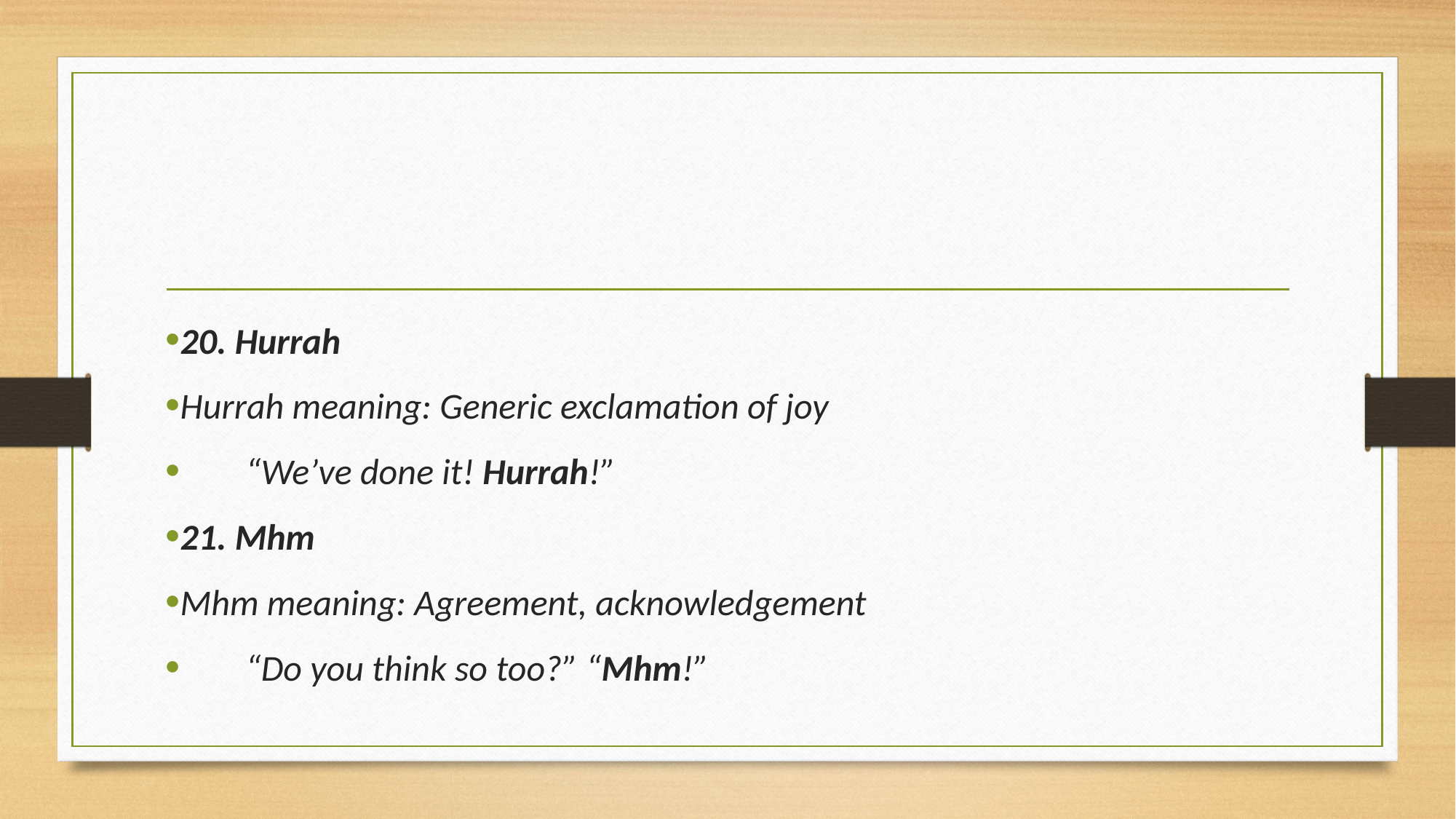

#
20. Hurrah
Hurrah meaning: Generic exclamation of joy
        “We’ve done it! Hurrah!”
21. Mhm
Mhm meaning: Agreement, acknowledgement
        “Do you think so too?” “Mhm!”